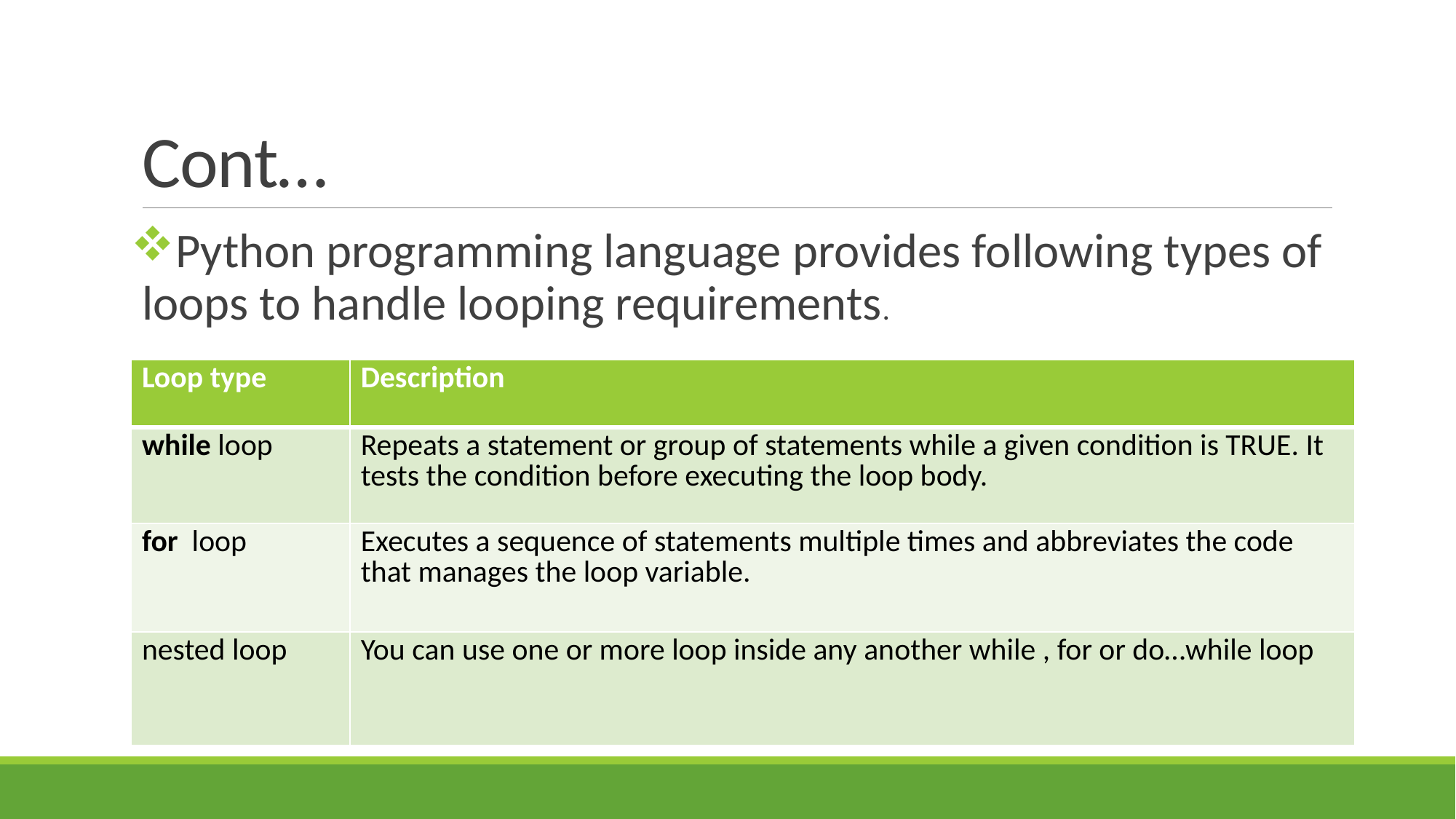

# Cont…
Python programming language provides following types of loops to handle looping requirements.

| Loop type | Description |
| --- | --- |
| while loop | Repeats a statement or group of statements while a given condition is TRUE. It tests the condition before executing the loop body. |
| for loop | Executes a sequence of statements multiple times and abbreviates the code that manages the loop variable. |
| nested loop | You can use one or more loop inside any another while , for or do…while loop |